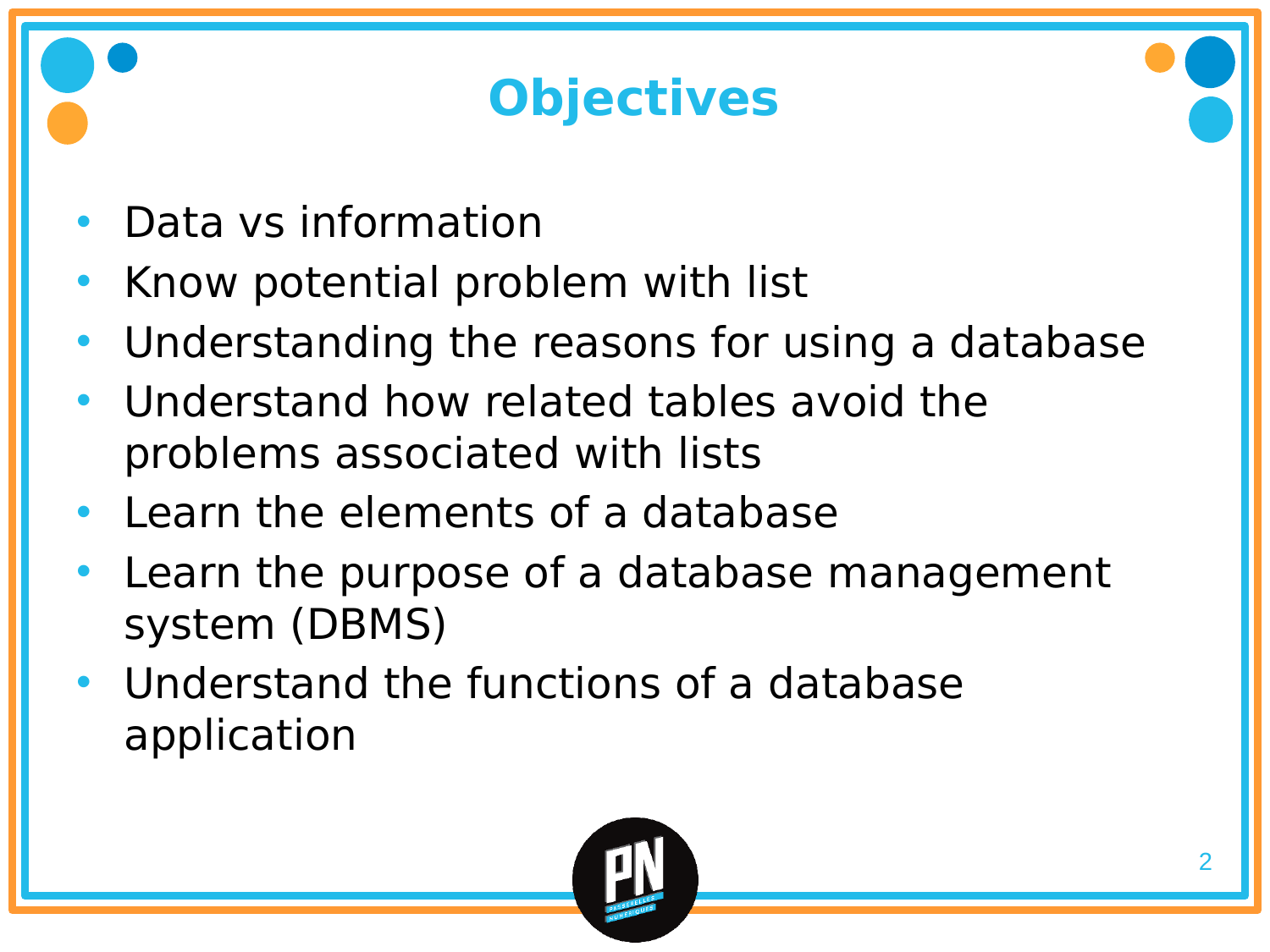

# Objectives
Data vs information
Know potential problem with list
Understanding the reasons for using a database
Understand how related tables avoid the problems associated with lists
Learn the elements of a database
Learn the purpose of a database management system (DBMS)
Understand the functions of a database application